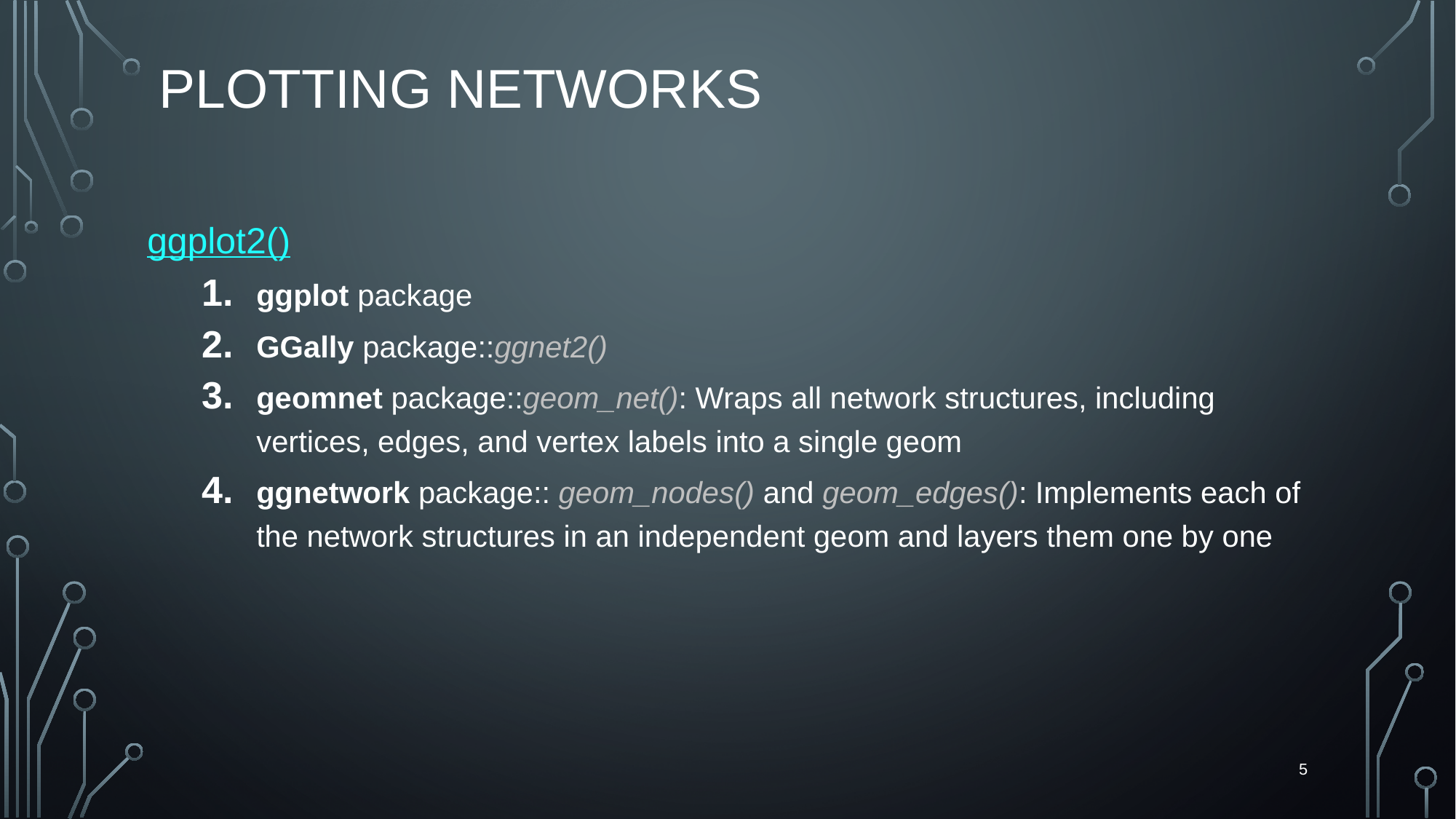

# Plotting networks
ggplot2()
ggplot package
GGally package::ggnet2()
geomnet package::geom_net(): Wraps all network structures, including vertices, edges, and vertex labels into a single geom
ggnetwork package:: geom_nodes() and geom_edges(): Implements each of the network structures in an independent geom and layers them one by one

5